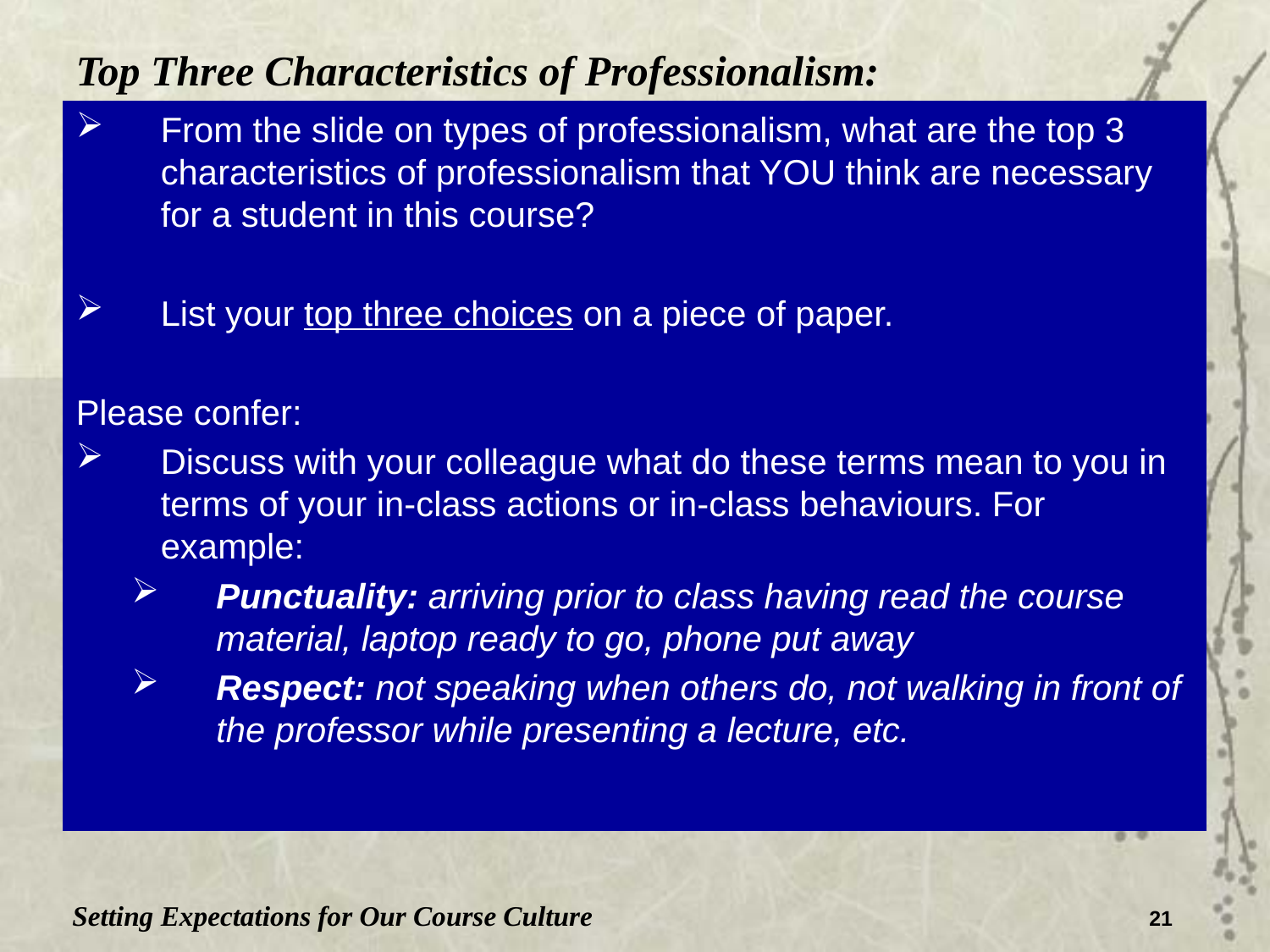

Top Three Characteristics of Professionalism:
From the slide on types of professionalism, what are the top 3 characteristics of professionalism that YOU think are necessary for a student in this course?

List your top three choices on a piece of paper.

Please confer:
Discuss with your colleague what do these terms mean to you in terms of your in-class actions or in-class behaviours. For example:
Punctuality: arriving prior to class having read the course material, laptop ready to go, phone put away
Respect: not speaking when others do, not walking in front of the professor while presenting a lecture, etc.

Setting Expectations for Our Course Culture
21